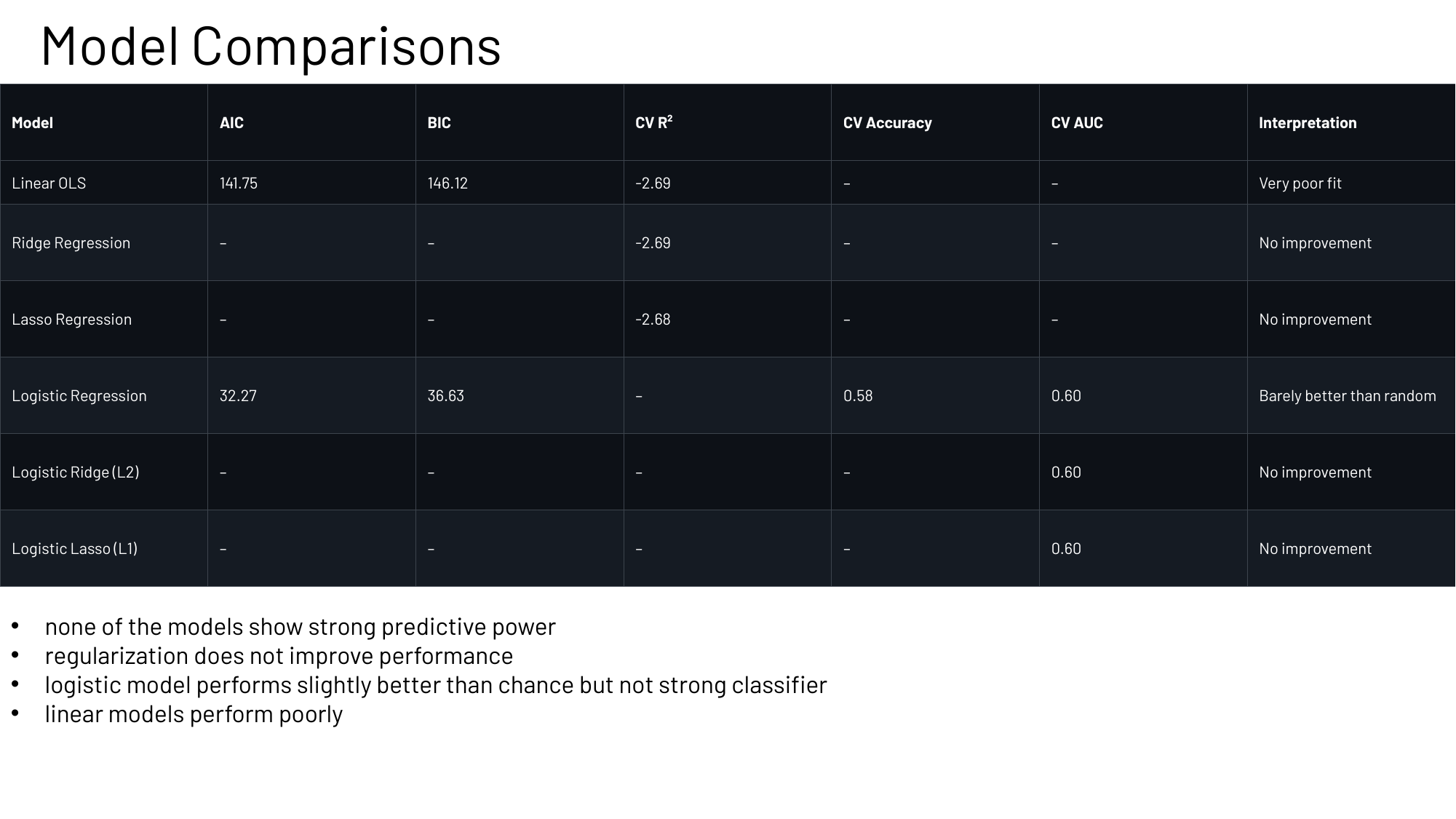

# Model Comparisons
| Model | AIC | BIC | CV R² | CV Accuracy | CV AUC | Interpretation |
| --- | --- | --- | --- | --- | --- | --- |
| Linear OLS | 141.75 | 146.12 | -2.69 | – | – | Very poor fit |
| Ridge Regression | – | – | -2.69 | – | – | No improvement |
| Lasso Regression | – | – | -2.68 | – | – | No improvement |
| Logistic Regression | 32.27 | 36.63 | – | 0.58 | 0.60 | Barely better than random |
| Logistic Ridge (L2) | – | – | – | – | 0.60 | No improvement |
| Logistic Lasso (L1) | – | – | – | – | 0.60 | No improvement |
none of the models show strong predictive power
regularization does not improve performance
logistic model performs slightly better than chance but not strong classifier
linear models perform poorly